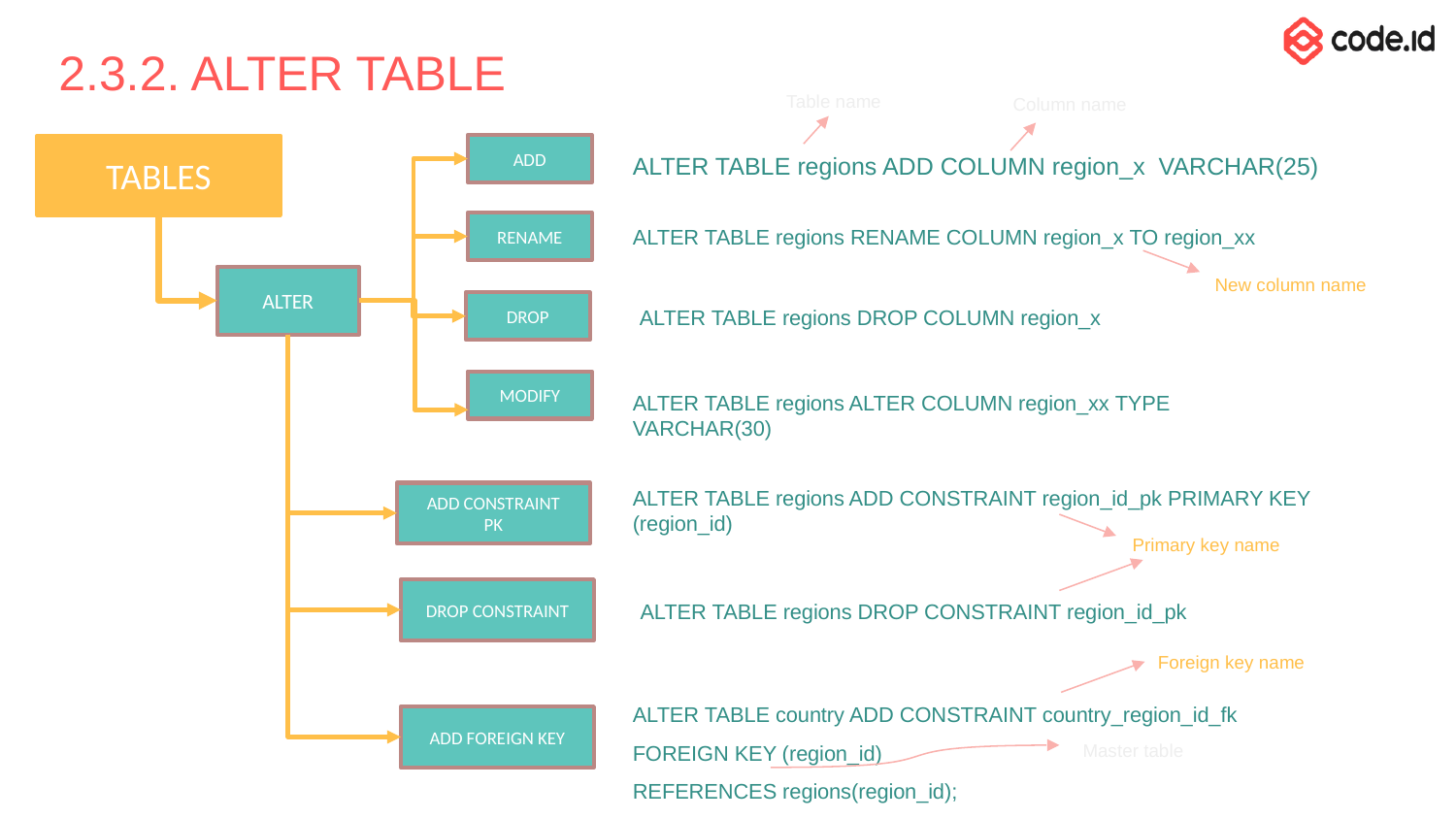

# 2.3.2. ALTER TABLE
Table name
Column name
ADD
TABLES
ALTER TABLE regions ADD COLUMN region_x  VARCHAR(25)
RENAME
ALTER TABLE regions RENAME COLUMN region_x TO region_xx
New column name
ALTER
DROP
ALTER TABLE regions DROP COLUMN region_x
MODIFY
ALTER TABLE regions ALTER COLUMN region_xx TYPE VARCHAR(30)
ALTER TABLE regions ADD CONSTRAINT region_id_pk PRIMARY KEY (region_id)
ADD CONSTRAINT
PK
Primary key name
DROP CONSTRAINT
ALTER TABLE regions DROP CONSTRAINT region_id_pk
Foreign key name
ALTER TABLE country ADD CONSTRAINT country_region_id_fk
FOREIGN KEY (region_id)
REFERENCES regions(region_id);
ADD FOREIGN KEY
Master table